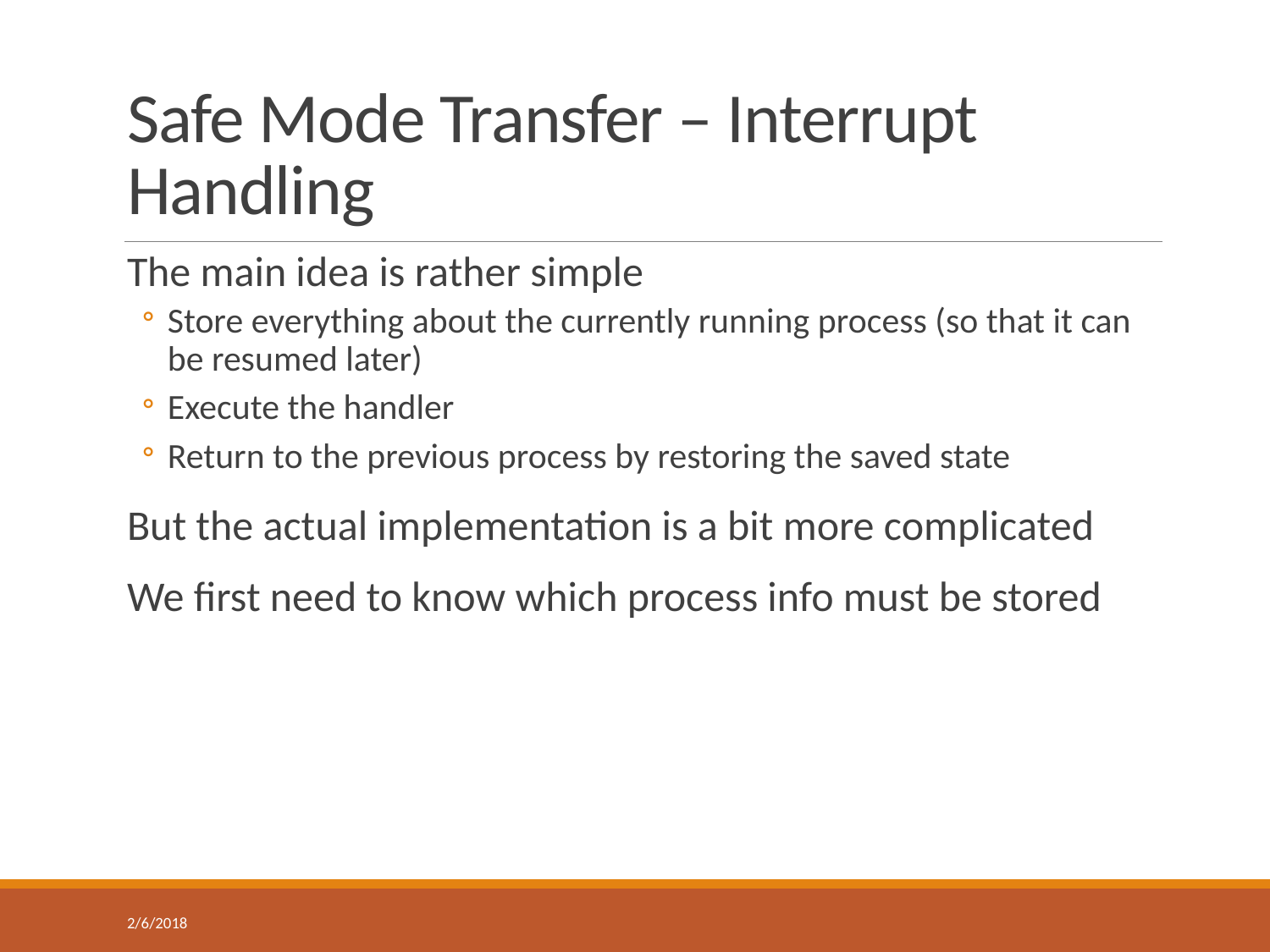

# Safe Mode Transfer – Interrupt Handling
The main idea is rather simple
Store everything about the currently running process (so that it can be resumed later)
Execute the handler
Return to the previous process by restoring the saved state
But the actual implementation is a bit more complicated
We first need to know which process info must be stored
2/6/2018